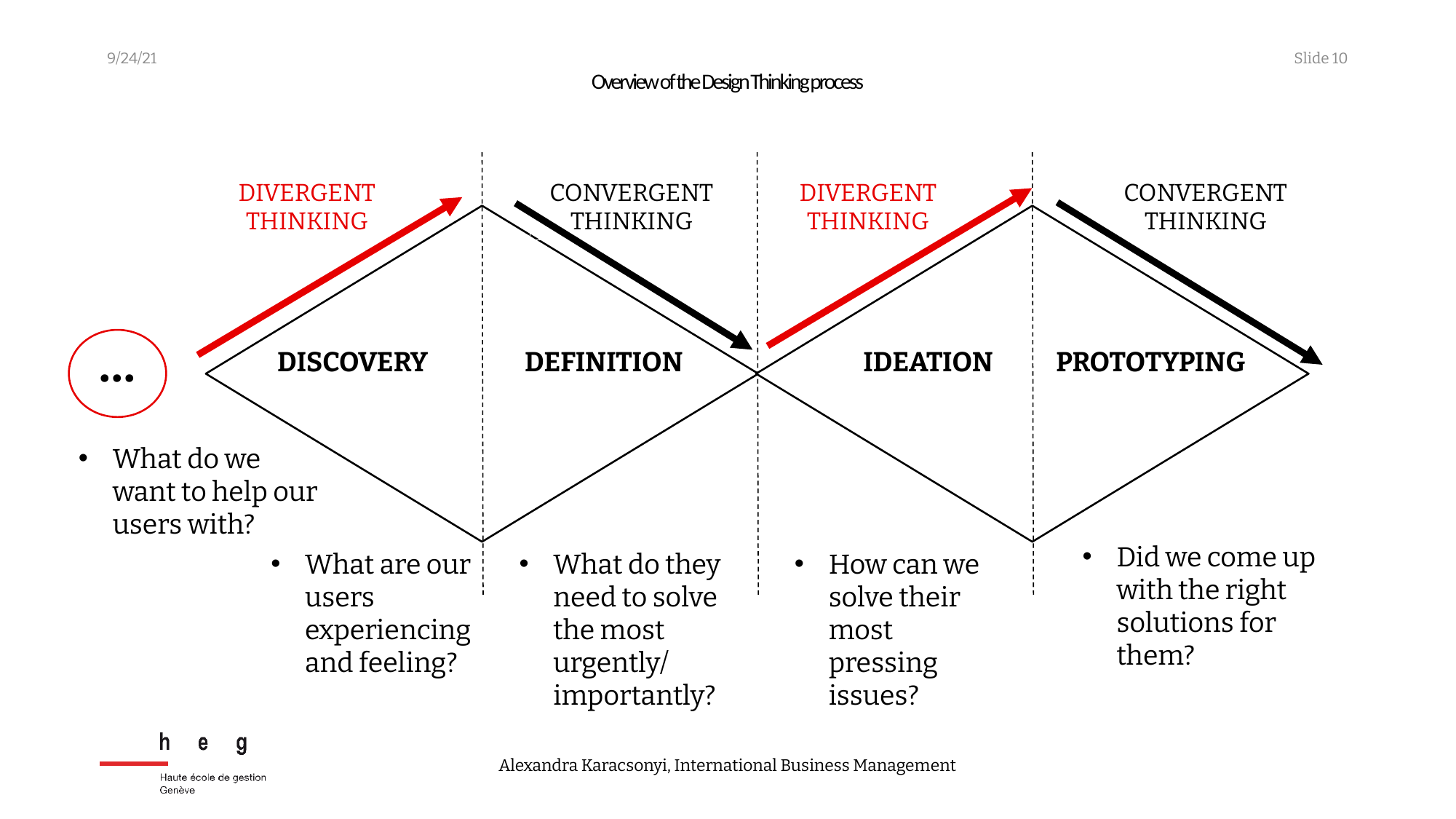

9/24/21
Slide 10
# Overview of the Design Thinking process

DIVERGENT THINKING
CONVERGENT THINKING
DIVERGENT THINKING
CONVERGENT THINKING

D
…

DISCOVERY
DEFINITION
IDEATION
PROTOTYPING
What do we want to help our users with?
Did we come up with the right solutions for them?
What are our users experiencing and feeling?
What do they need to solve the most urgently/ importantly?
How can we solve their most pressing issues?
Alexandra Karacsonyi, International Business Management